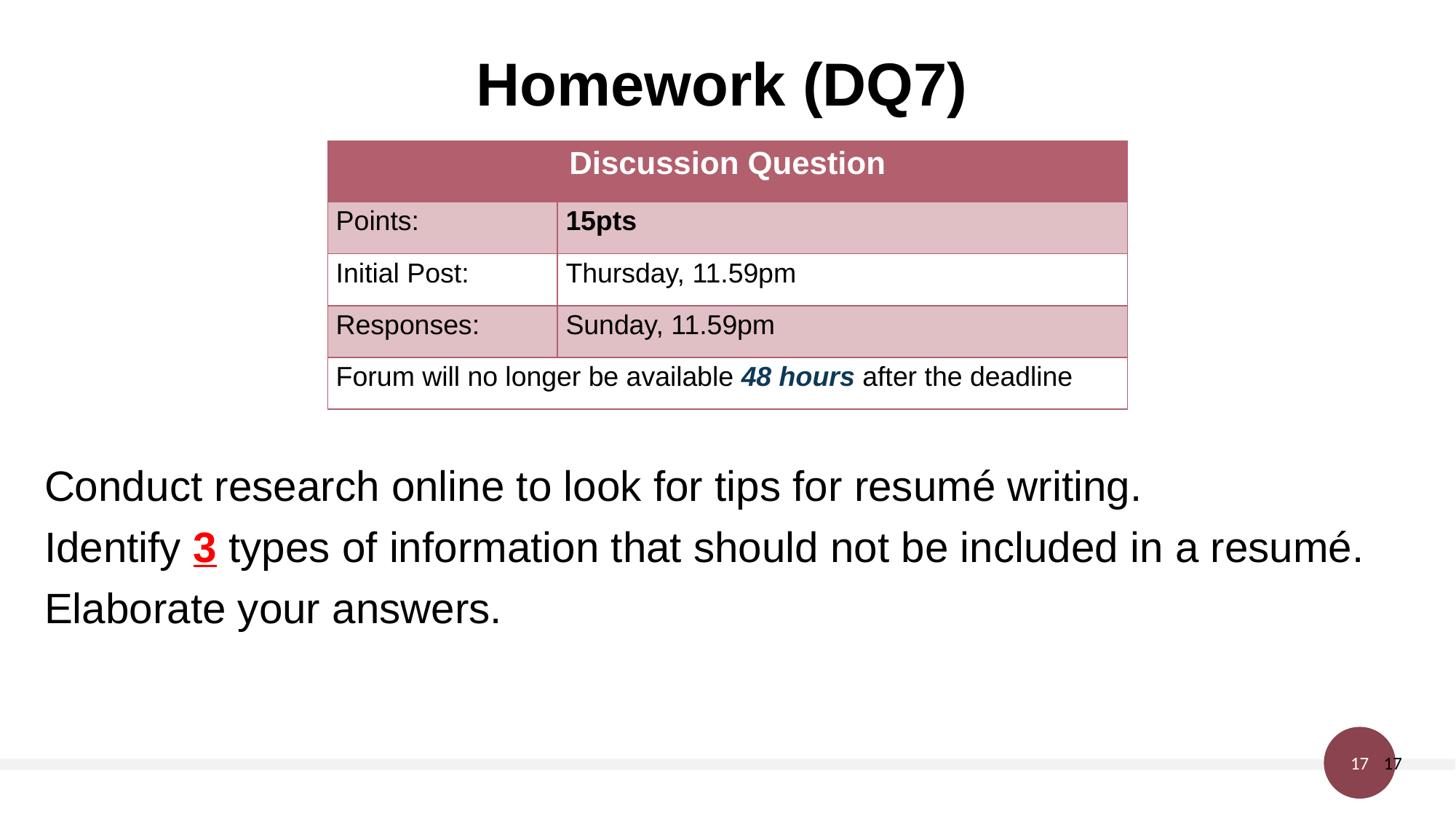

# Homework (DQ7)
| Discussion Question |  |
| --- | --- |
| Points: | 15pts |
| Initial Post: | Thursday, 11.59pm |
| Responses: | Sunday, 11.59pm |
| Forum will no longer be available 48 hours after the deadline |  |
Conduct research online to look for tips for resumé writing.
Identify 3 types of information that should not be included in a resumé.
Elaborate your answers.
17